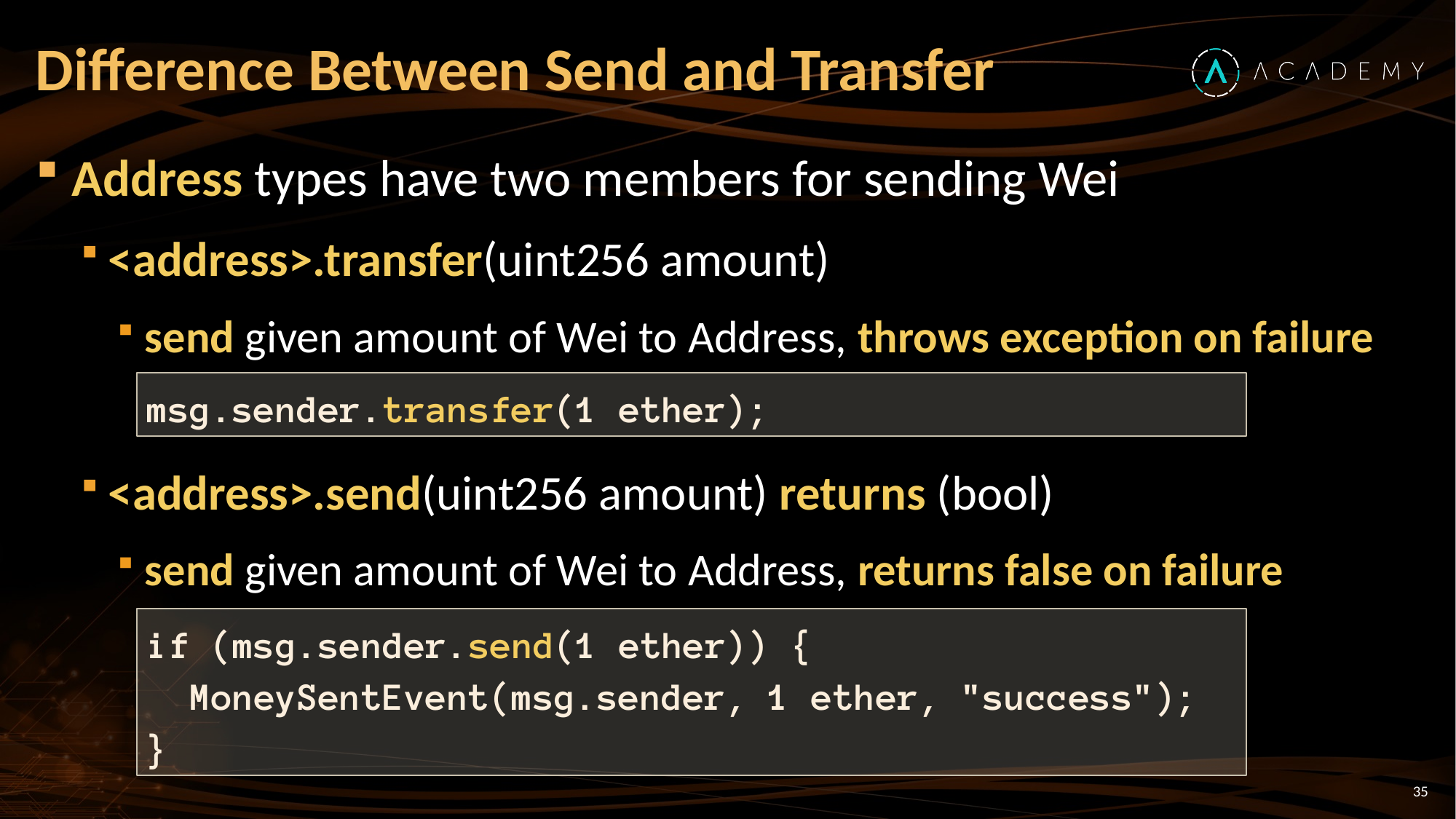

# Difference Between Send and Transfer
Address types have two members for sending Wei
<address>.transfer(uint256 amount)
send given amount of Wei to Address, throws exception on failure

<address>.send(uint256 amount) returns (bool)
send given amount of Wei to Address, returns false on failure
msg.sender.transfer(1 ether);
if (msg.sender.send(1 ether)) {
  MoneySentEvent(msg.sender, 1 ether, "success");
}
35